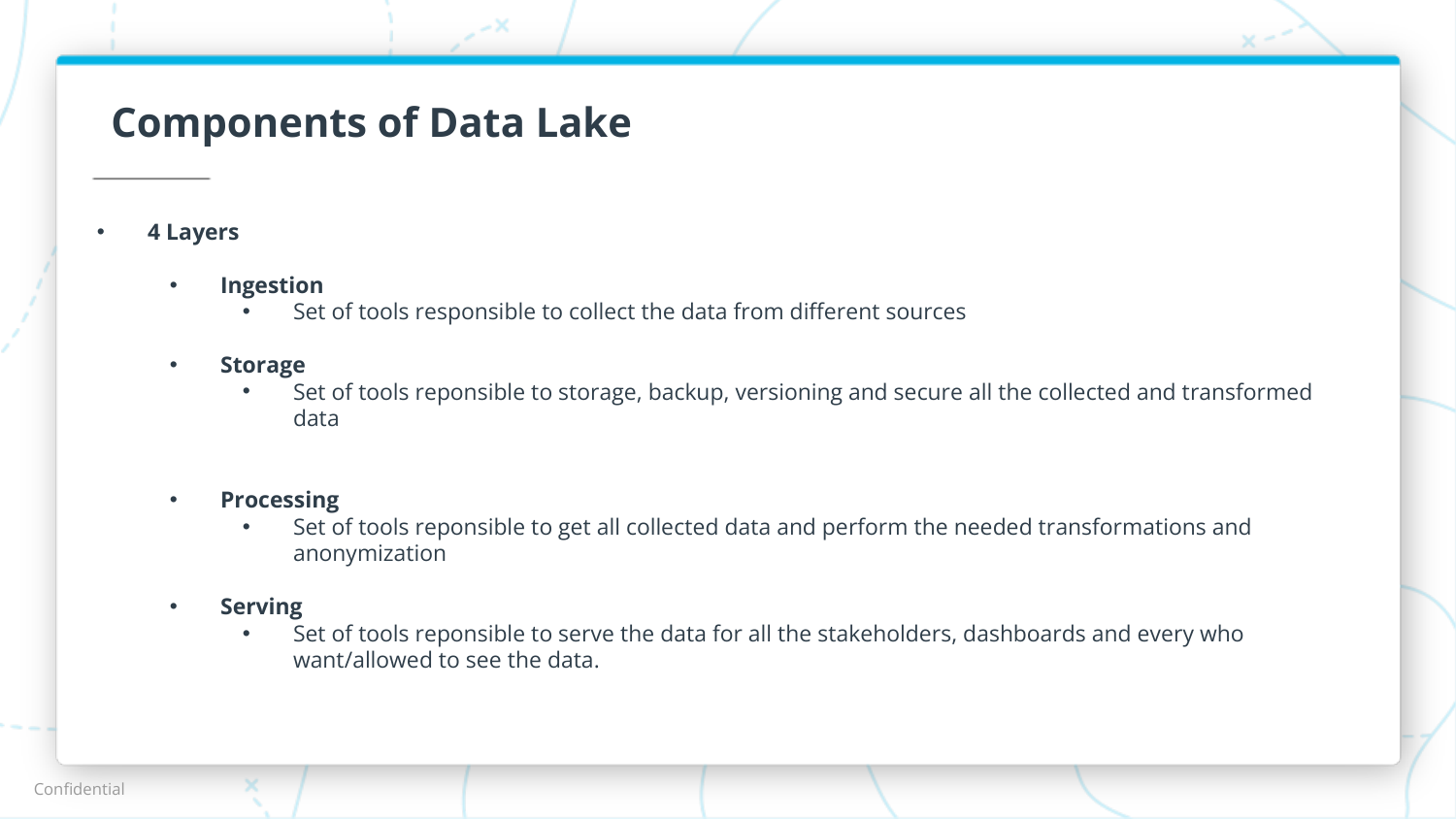

# Components of Data Lake
4 Layers

Ingestion
Set of tools responsible to collect the data from different sources

Storage
Set of tools reponsible to storage, backup, versioning and secure all the collected and transformed data

Processing
Set of tools reponsible to get all collected data and perform the needed transformations and anonymization

Serving
Set of tools reponsible to serve the data for all the stakeholders, dashboards and every who want/allowed to see the data.